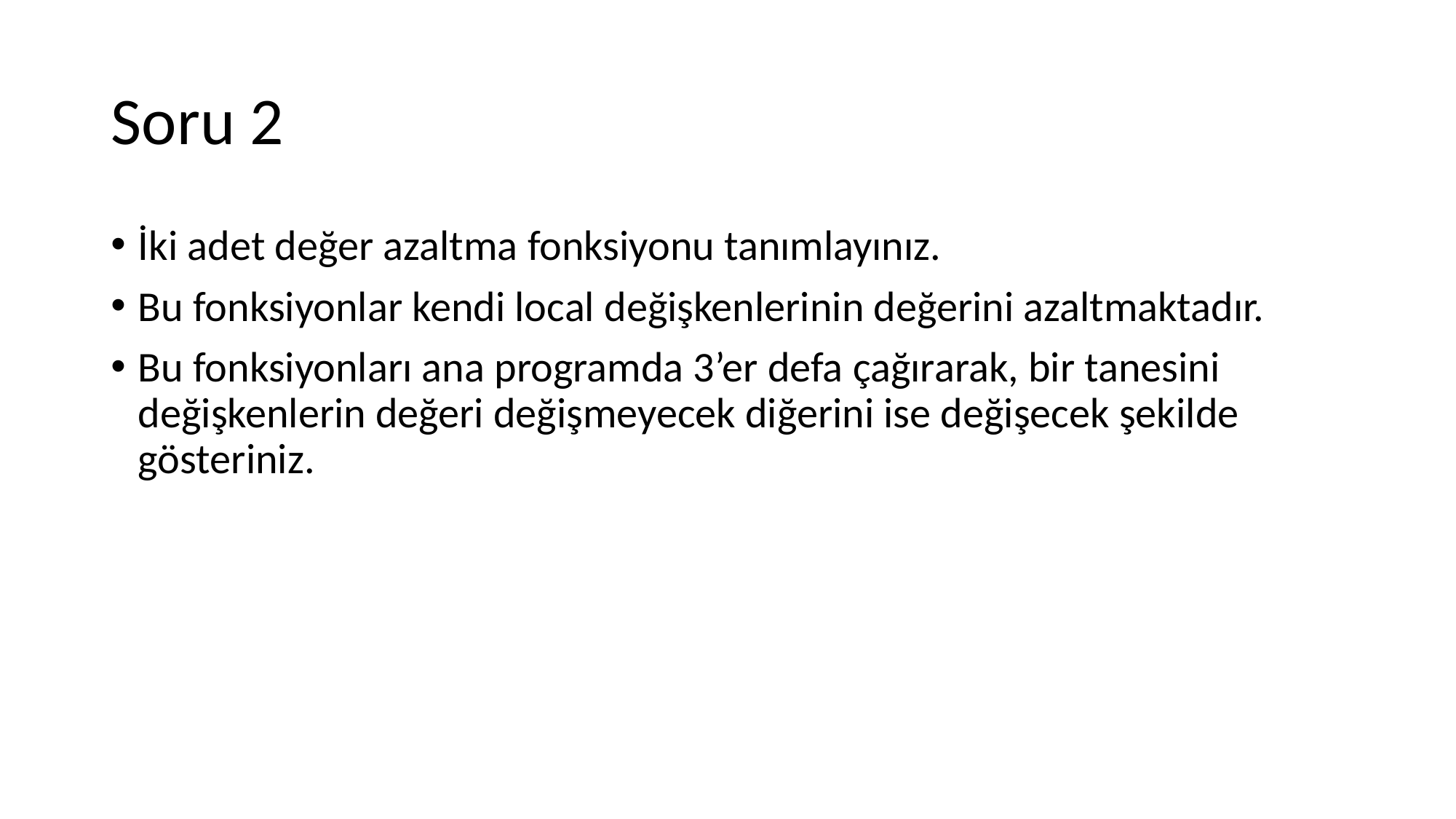

# Soru 2
İki adet değer azaltma fonksiyonu tanımlayınız.
Bu fonksiyonlar kendi local değişkenlerinin değerini azaltmaktadır.
Bu fonksiyonları ana programda 3’er defa çağırarak, bir tanesini değişkenlerin değeri değişmeyecek diğerini ise değişecek şekilde gösteriniz.